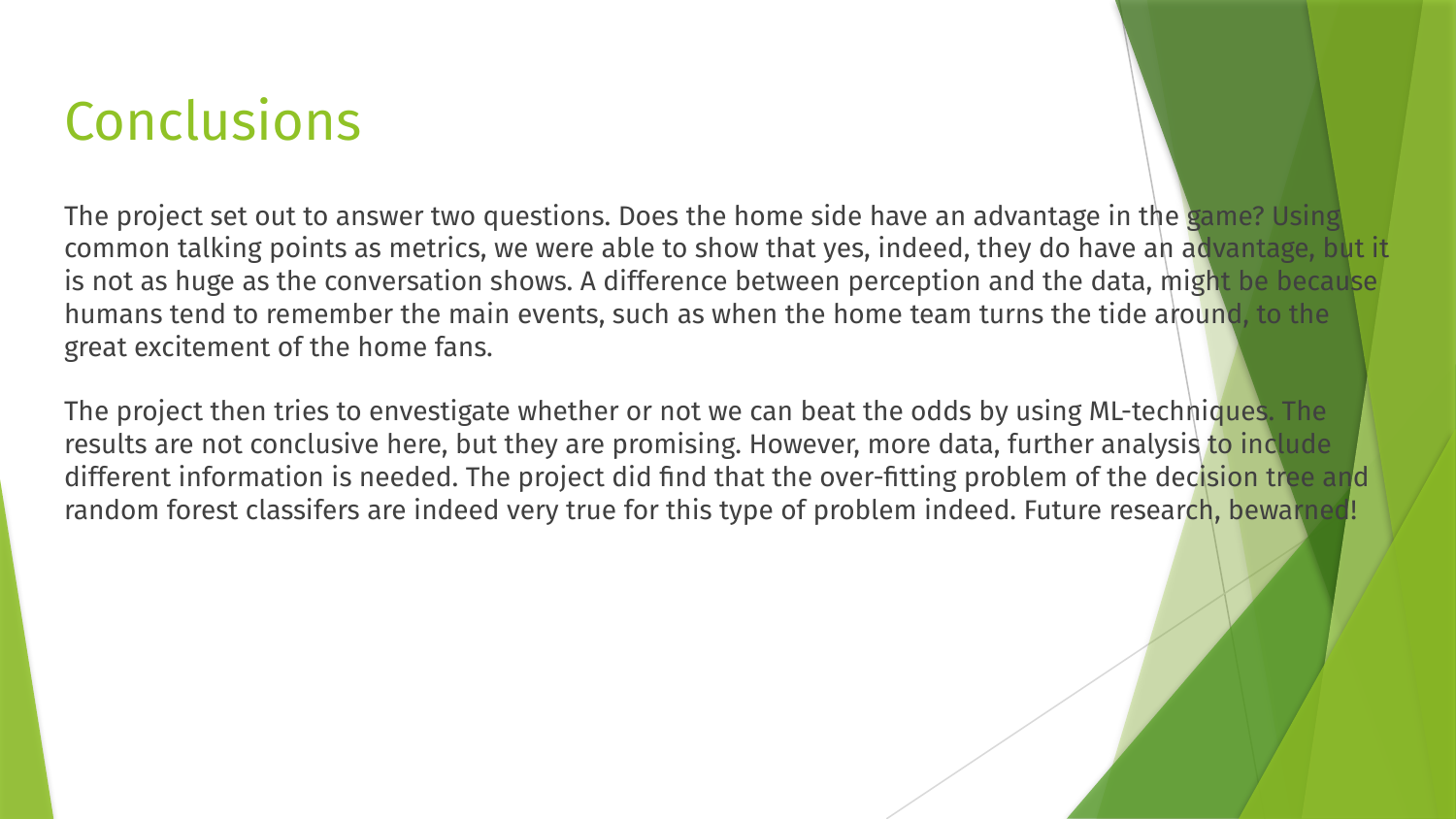

# Conclusions
The project set out to answer two questions. Does the home side have an advantage in the game? Using common talking points as metrics, we were able to show that yes, indeed, they do have an advantage, but it is not as huge as the conversation shows. A difference between perception and the data, might be because humans tend to remember the main events, such as when the home team turns the tide around, to the great excitement of the home fans.
The project then tries to envestigate whether or not we can beat the odds by using ML-techniques. The results are not conclusive here, but they are promising. However, more data, further analysis to include different information is needed. The project did find that the over-fitting problem of the decision tree and random forest classifers are indeed very true for this type of problem indeed. Future research, bewarned!